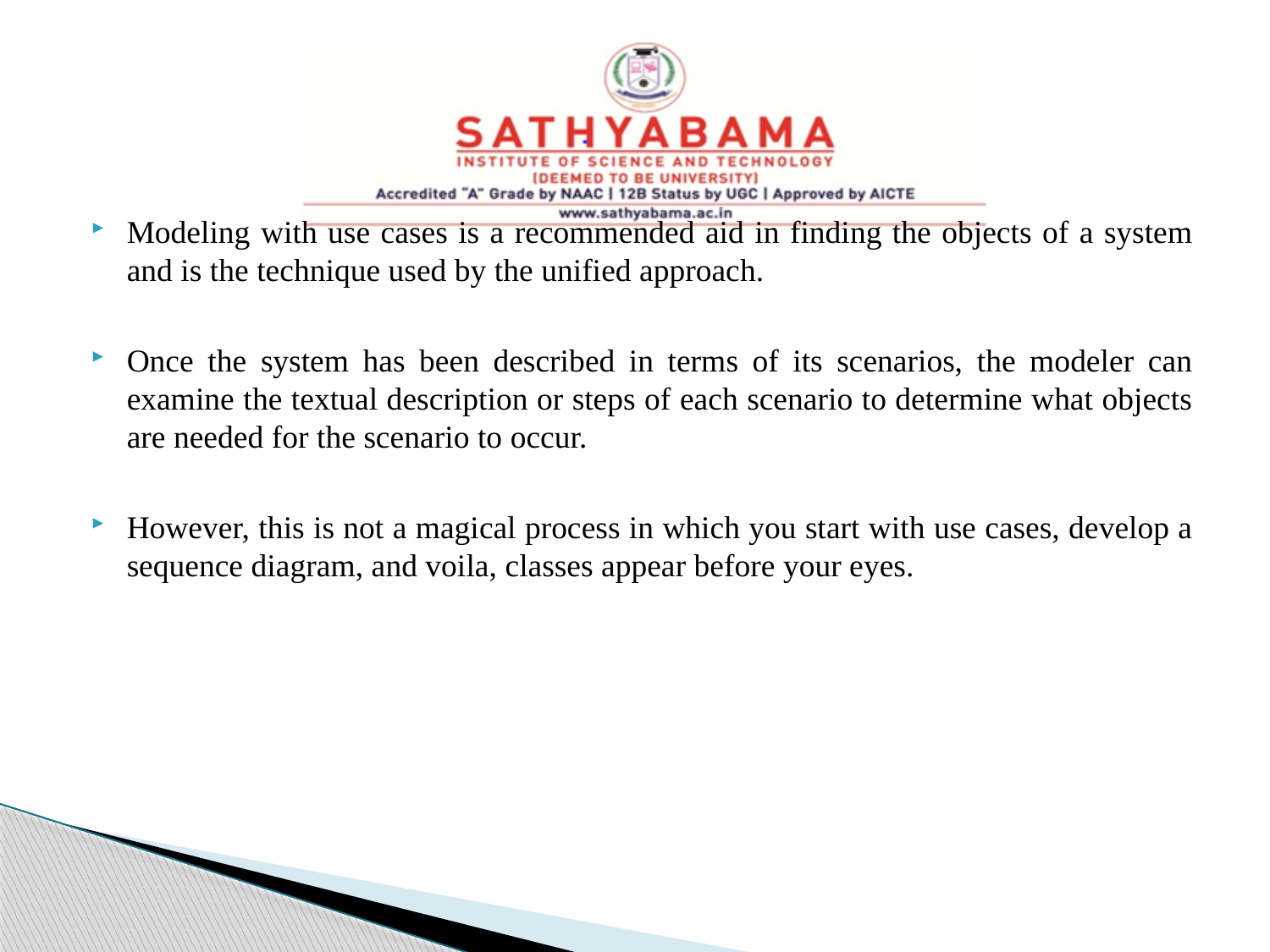

Modeling with use cases is a recommended aid in finding the objects of a system and is the technique used by the unified approach.

Once the system has been described in terms of its scenarios, the modeler can examine the textual description or steps of each scenario to determine what objects are needed for the scenario to occur.

However, this is not a magical process in which you start with use cases, develop a sequence diagram, and voila, classes appear before your eyes.